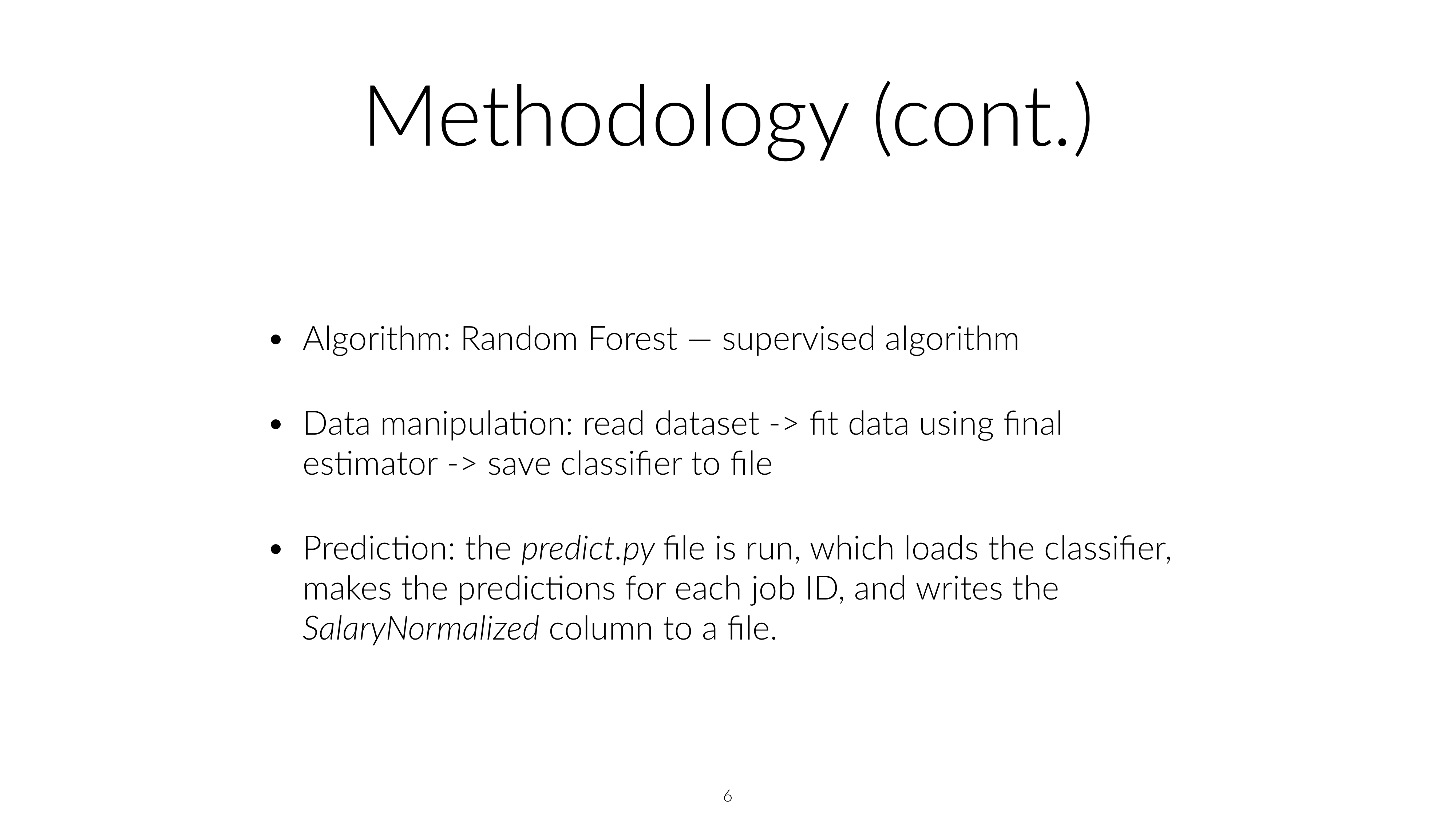

# Methodology (cont.)
Algorithm: Random Forest — supervised algorithm
Data manipulation: read dataset -> fit data using final estimator -> save classifier to file
Prediction: the predict.py file is run, which loads the classifier, makes the predictions for each job ID, and writes the SalaryNormalized column to a file.
6